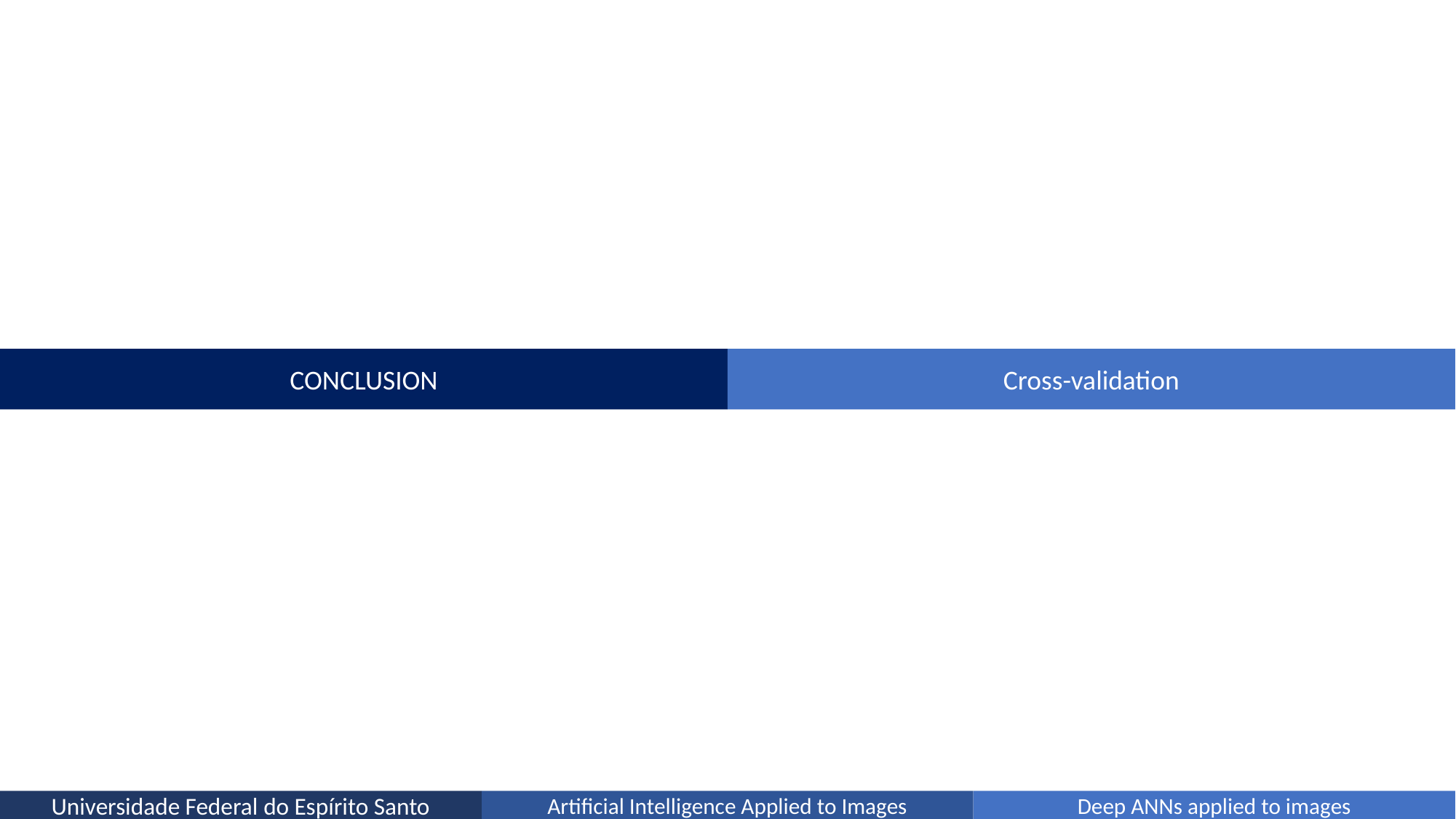

Cross-validation
CONCLUSION
Universidade Federal do Espírito Santo
Artificial Intelligence Applied to Images
Deep ANNs applied to images